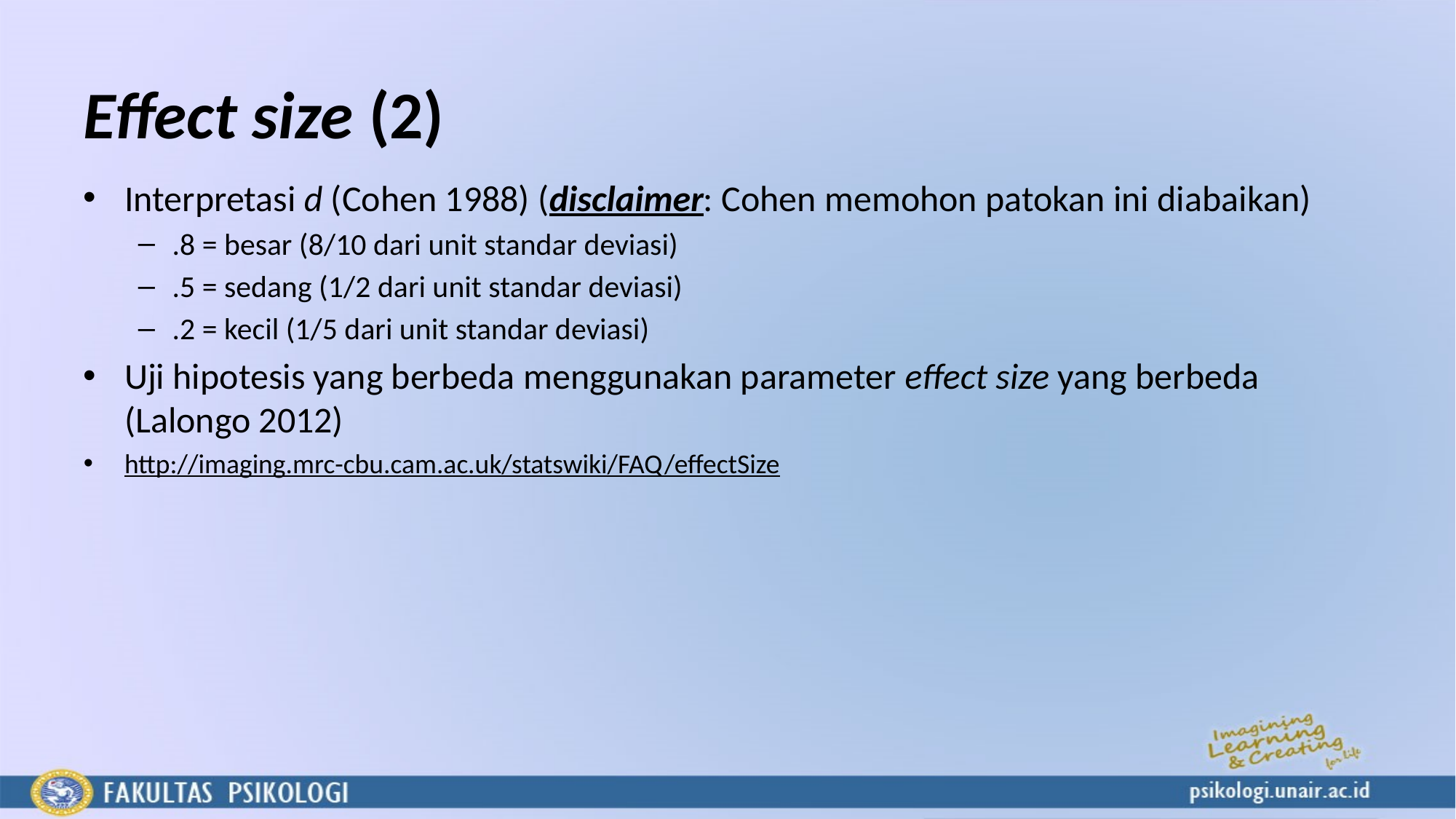

# Effect size (2)
Interpretasi d (Cohen 1988) (disclaimer: Cohen memohon patokan ini diabaikan)
.8 = besar (8/10 dari unit standar deviasi)
.5 = sedang (1/2 dari unit standar deviasi)
.2 = kecil (1/5 dari unit standar deviasi)
Uji hipotesis yang berbeda menggunakan parameter effect size yang berbeda (Lalongo 2012)
http://imaging.mrc-cbu.cam.ac.uk/statswiki/FAQ/effectSize